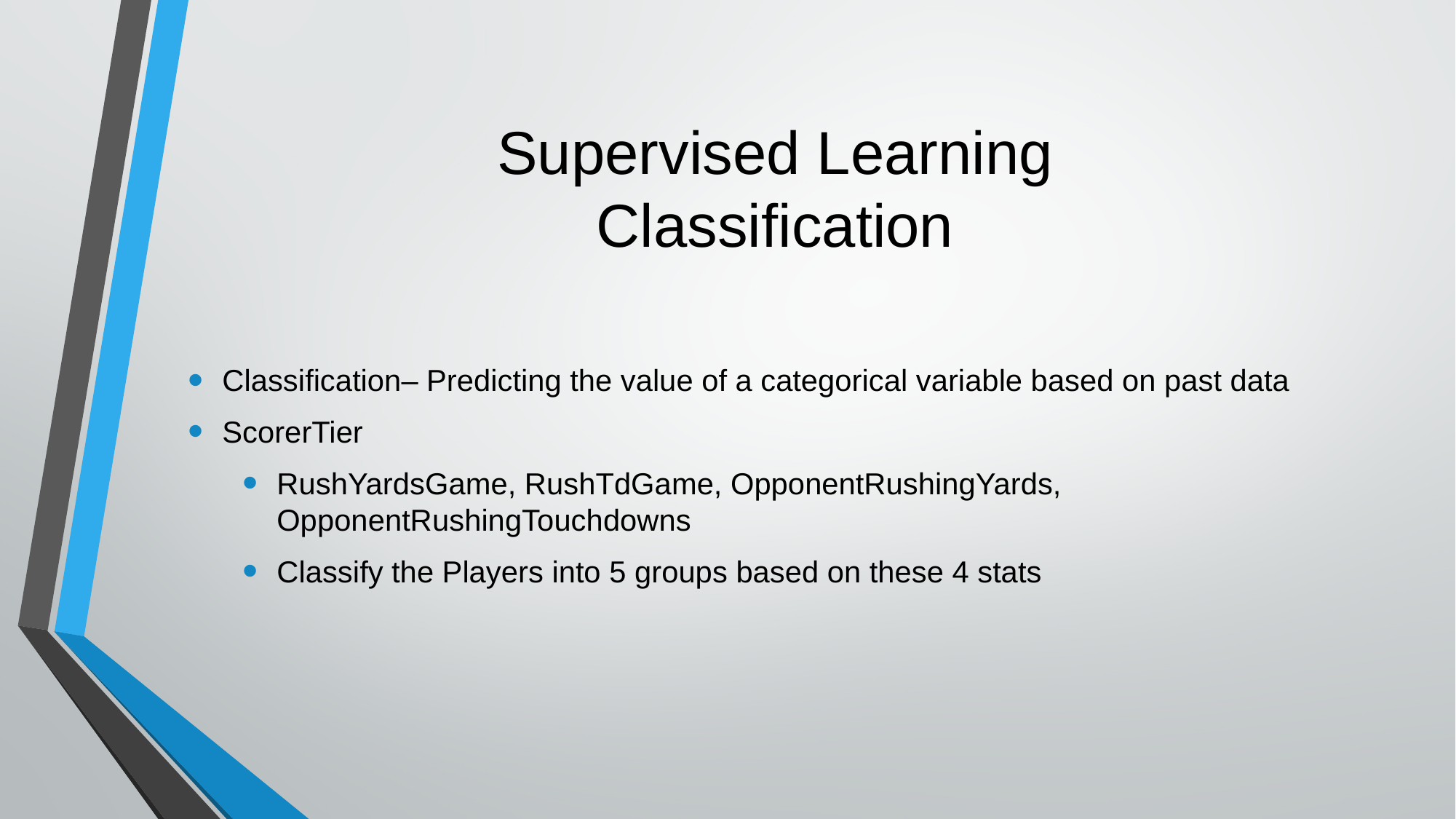

# Supervised Learning Classification
Classification– Predicting the value of a categorical variable based on past data
ScorerTier
RushYardsGame, RushTdGame, OpponentRushingYards, OpponentRushingTouchdowns
Classify the Players into 5 groups based on these 4 stats